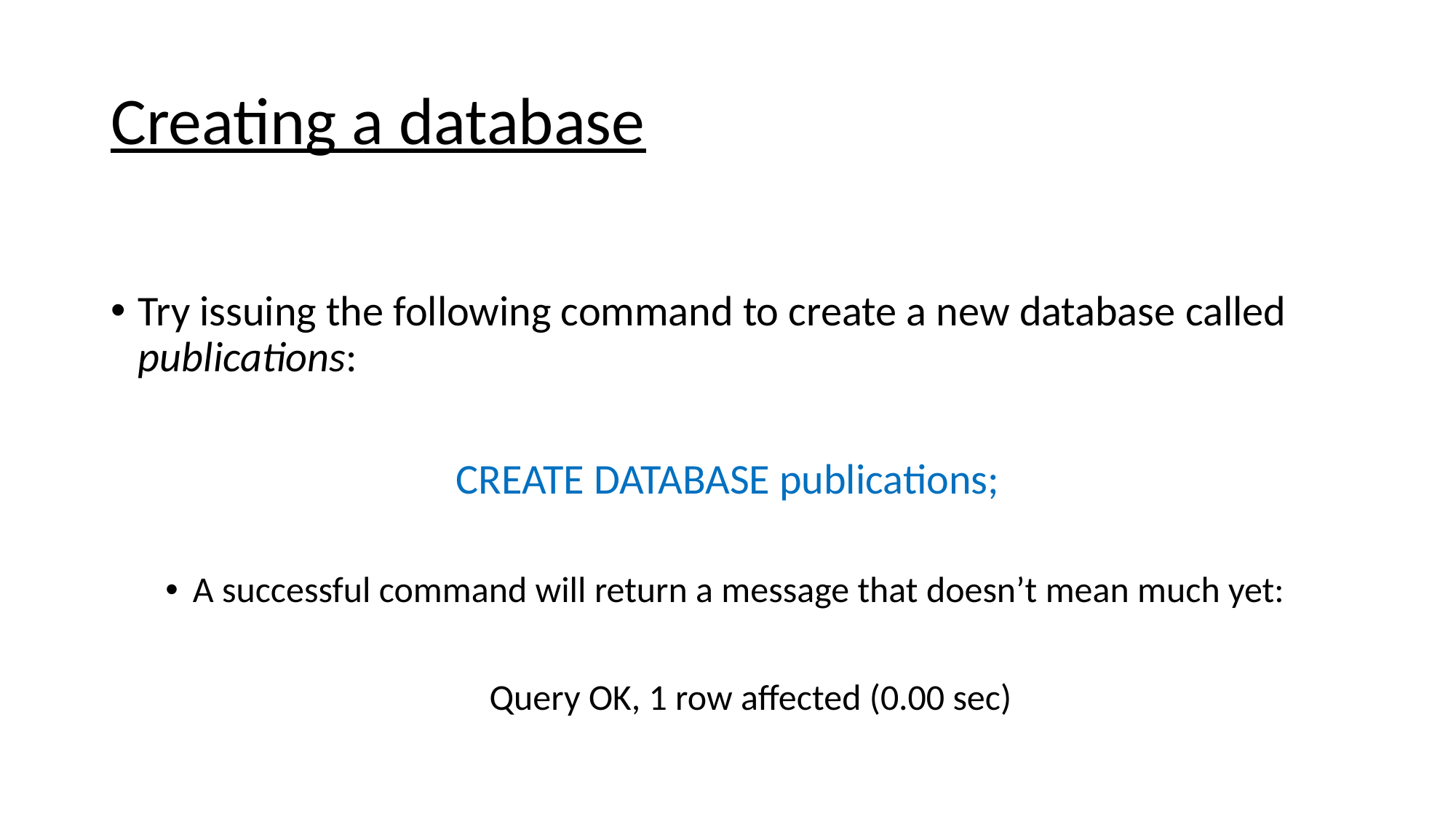

# Creating a database

Try issuing the following command to create a new database called publications:

CREATE DATABASE publications;

A successful command will return a message that doesn’t mean much yet:

Query OK, 1 row affected (0.00 sec)